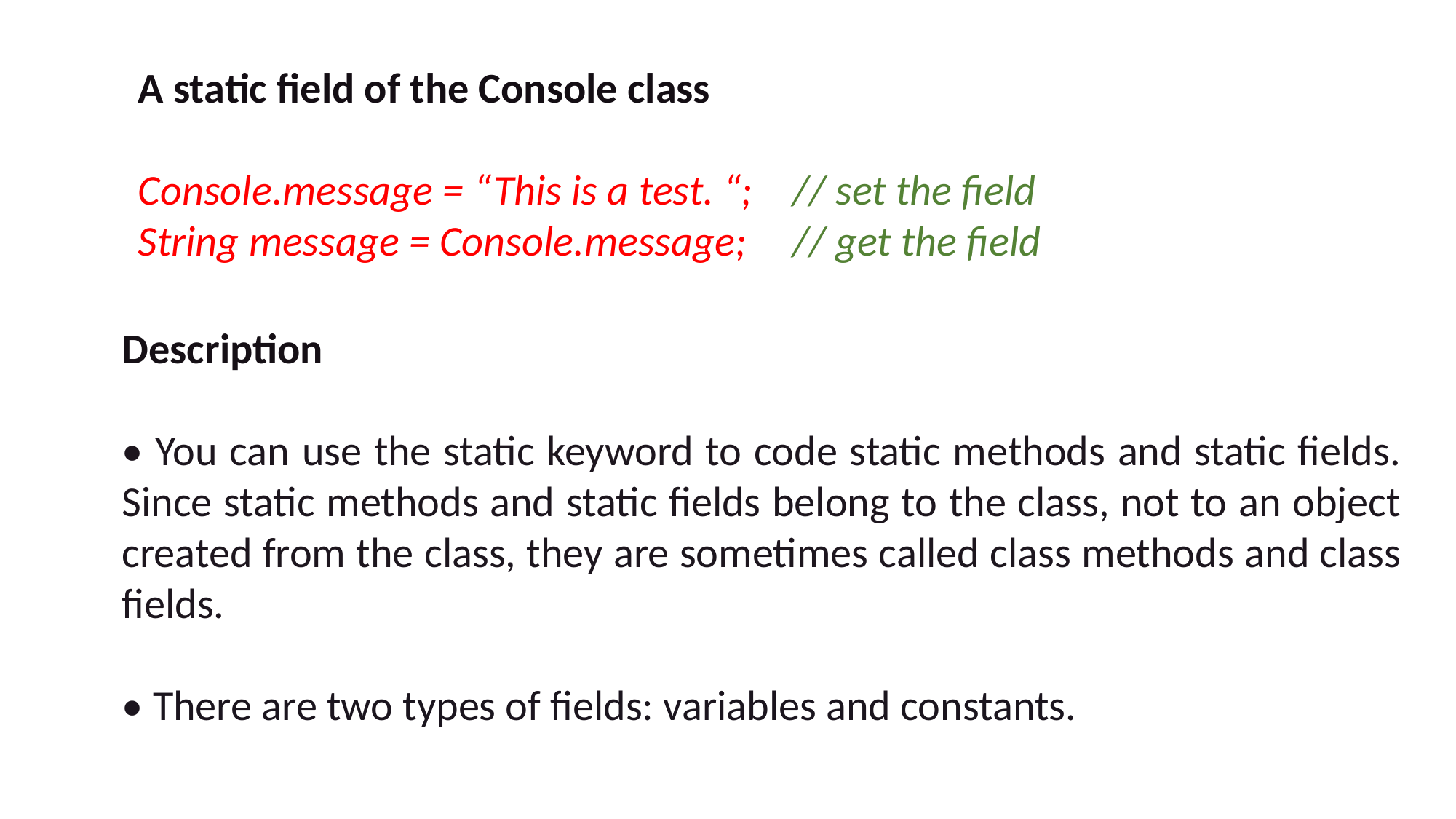

A static field of the Console class

Console.message = “This is a test. “;	// set the field
String message = Console.message;	// get the field
Description

• You can use the static keyword to code static methods and static fields. Since static methods and static fields belong to the class, not to an object created from the class, they are sometimes called class methods and class fields.

• There are two types of fields: variables and constants.